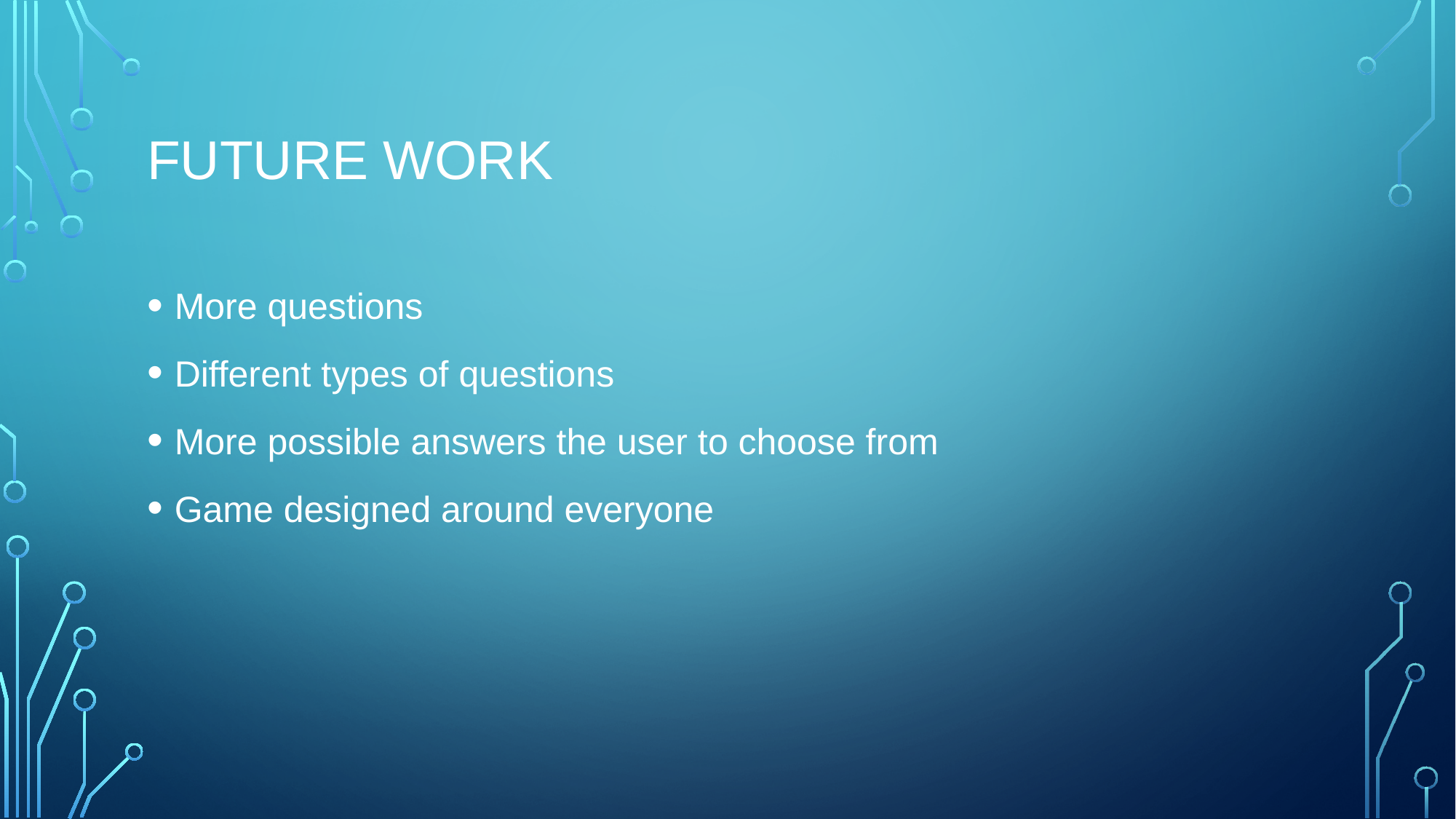

# Future work
More questions
Different types of questions
More possible answers the user to choose from
Game designed around everyone